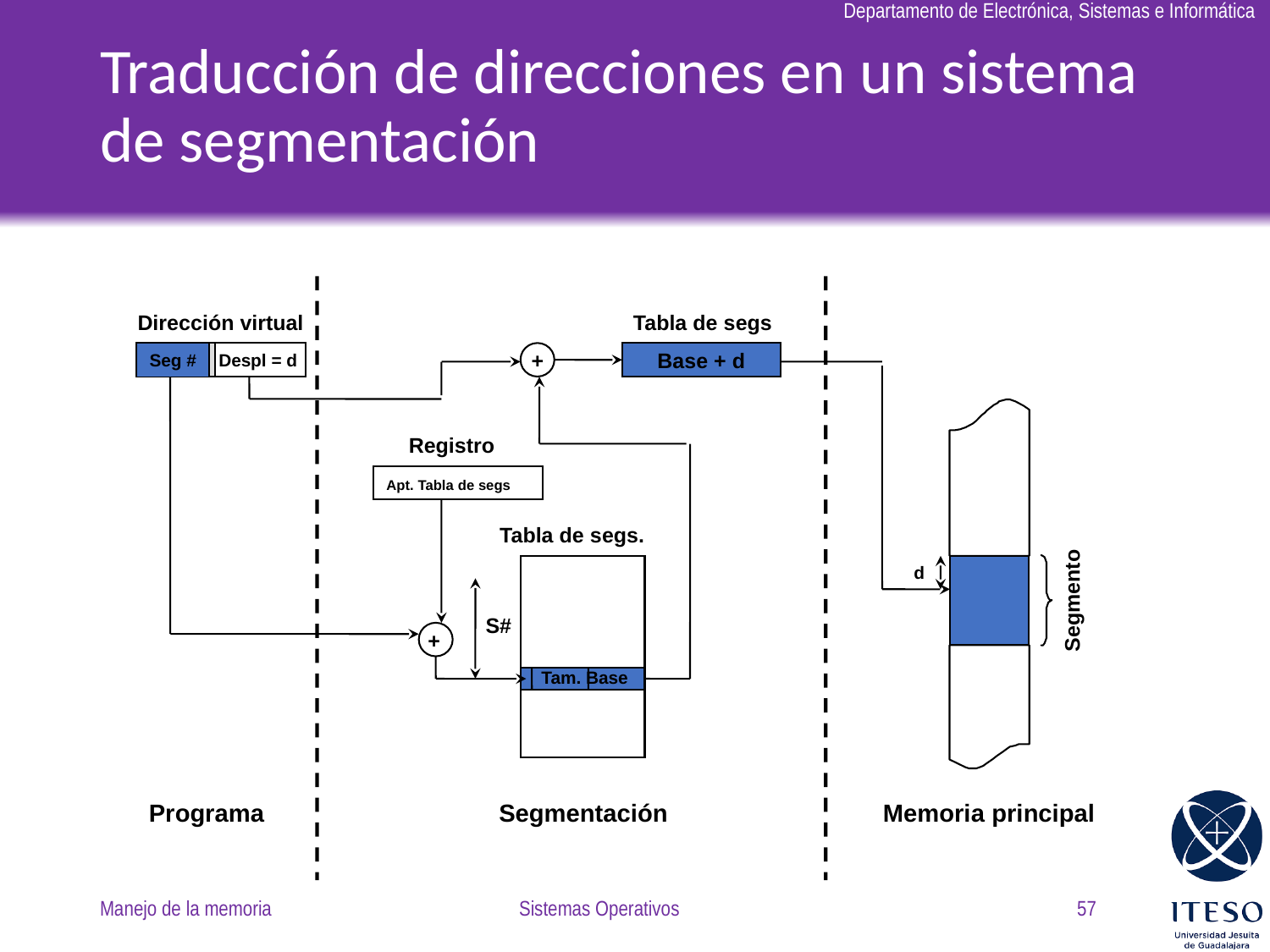

# Traducción de direcciones en un sistema de segmentación

Dirección virtual
Tabla de segs
+

Seg #
Despl = d

Base + d

Registro

Apt. Tabla de segs

Tabla de segs.

d

Segmento

S#
+

Tam. Base

Programa
Segmentación
Memoria principal
Manejo de la memoria
Sistemas Operativos
57